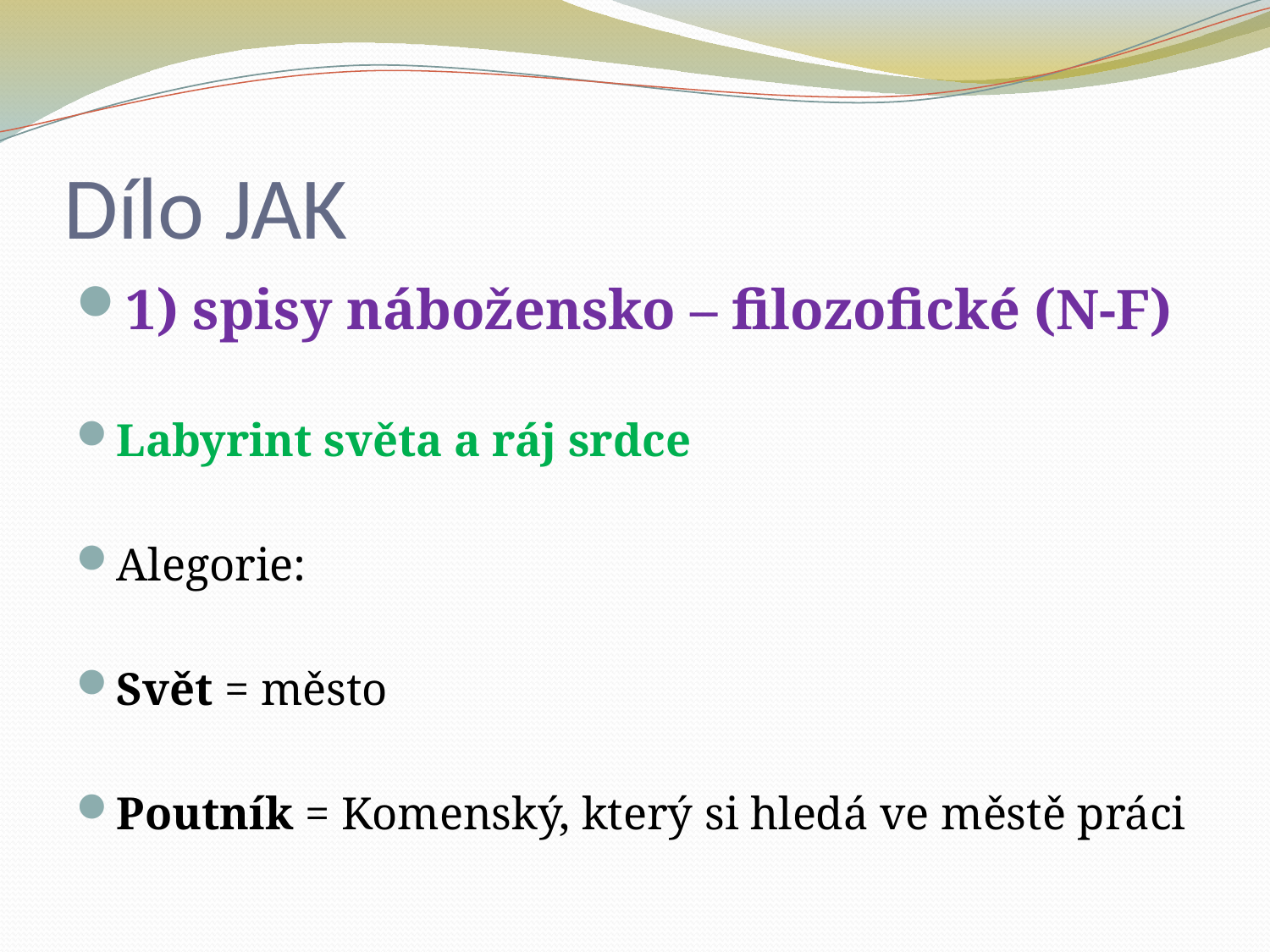

# Dílo JAK
1) spisy nábožensko – filozofické (N-F)

Labyrint světa a ráj srdce

Alegorie:

Svět = město

Poutník = Komenský, který si hledá ve městě práci